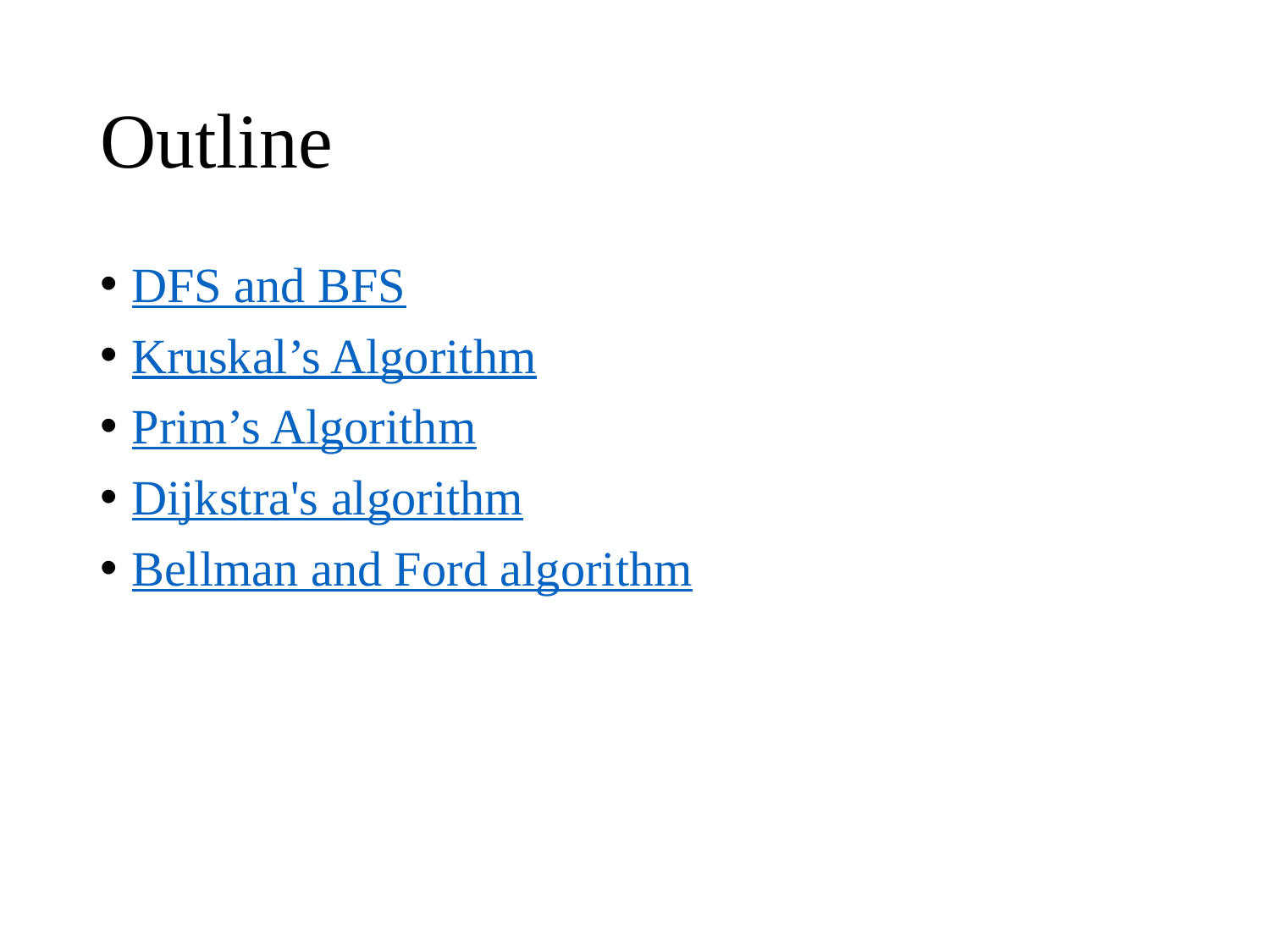

# Outline
DFS and BFS
Kruskal’s Algorithm
Prim’s Algorithm
Dijkstra's algorithm
Bellman and Ford algorithm